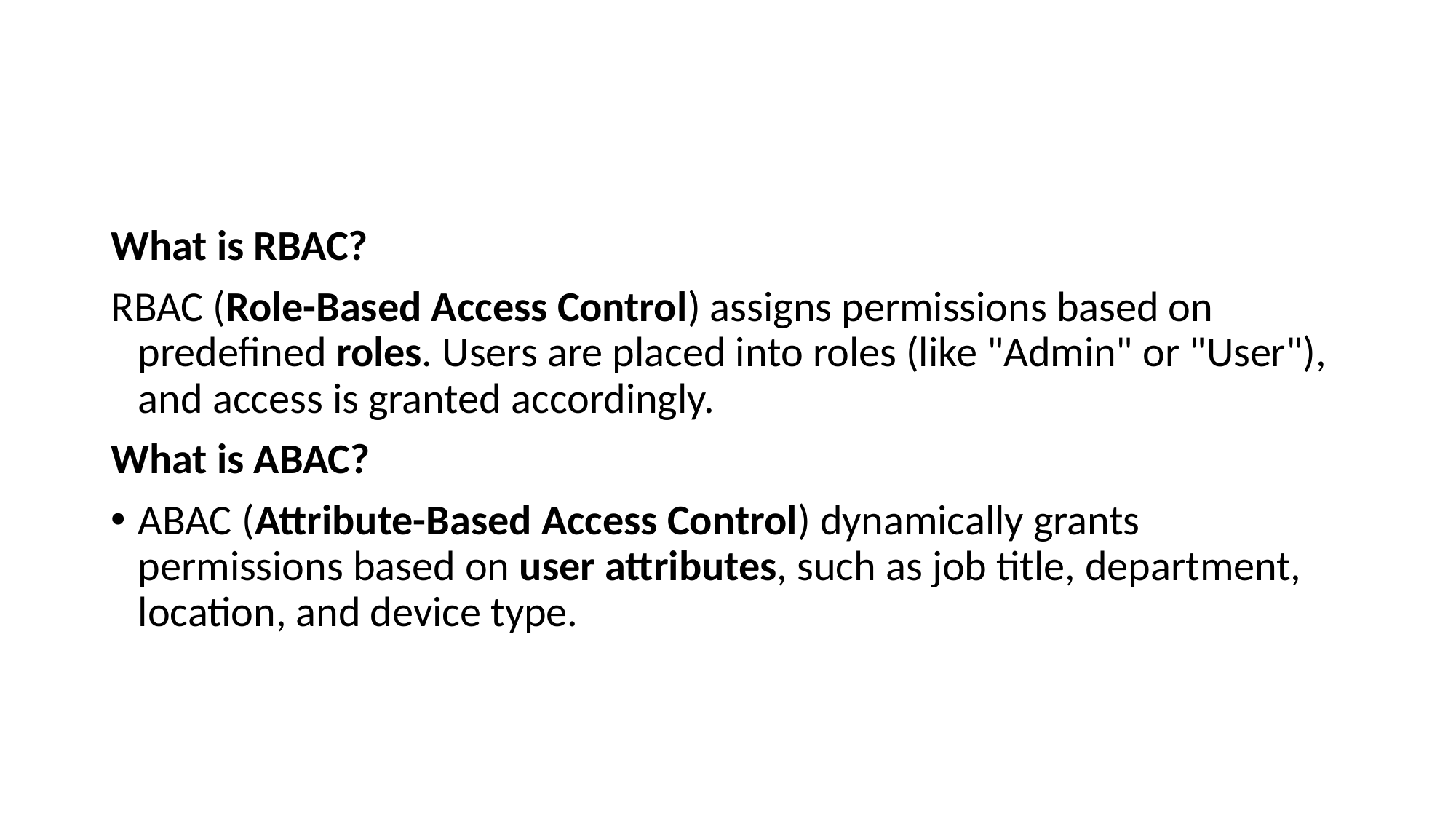

#
What is RBAC?
RBAC (Role-Based Access Control) assigns permissions based on predefined roles. Users are placed into roles (like "Admin" or "User"), and access is granted accordingly.
What is ABAC?
ABAC (Attribute-Based Access Control) dynamically grants permissions based on user attributes, such as job title, department, location, and device type.